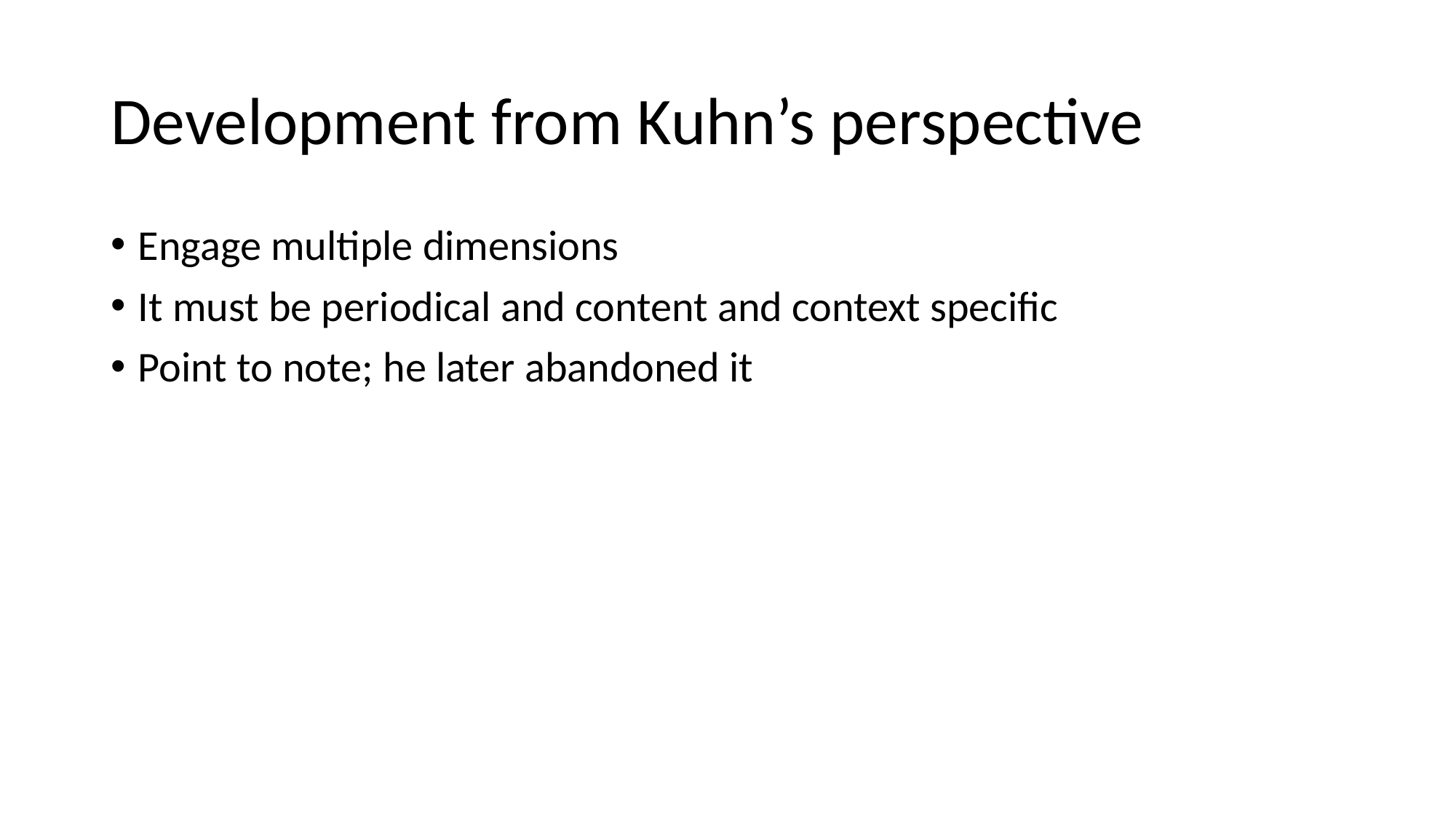

# Development from Kuhn’s perspective
Engage multiple dimensions
It must be periodical and content and context specific
Point to note; he later abandoned it